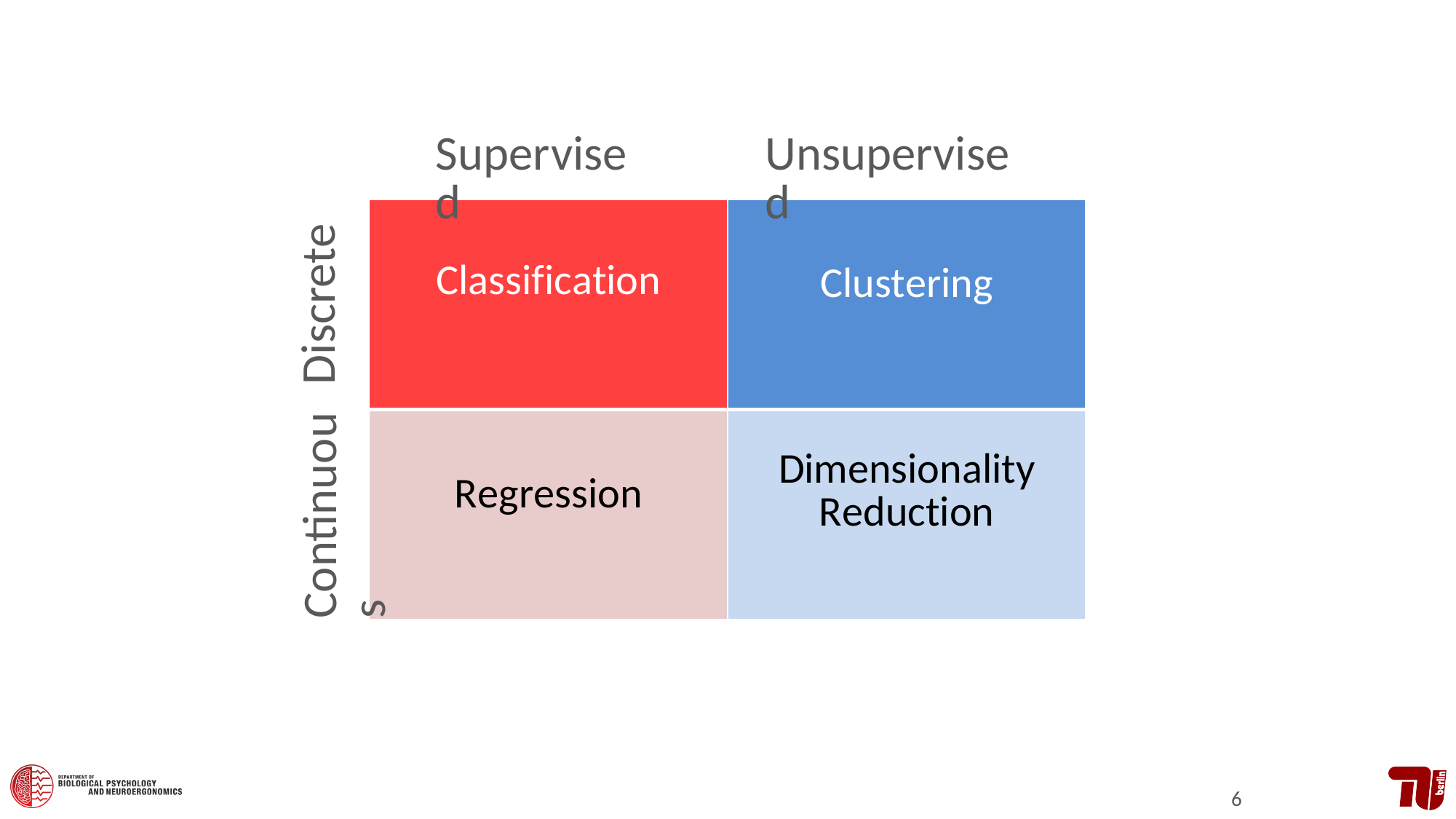

Unsupervised
Supervised
| Classification | Clustering |
| --- | --- |
| Regression | Dimensionality Reduction |
Discrete
Continuous